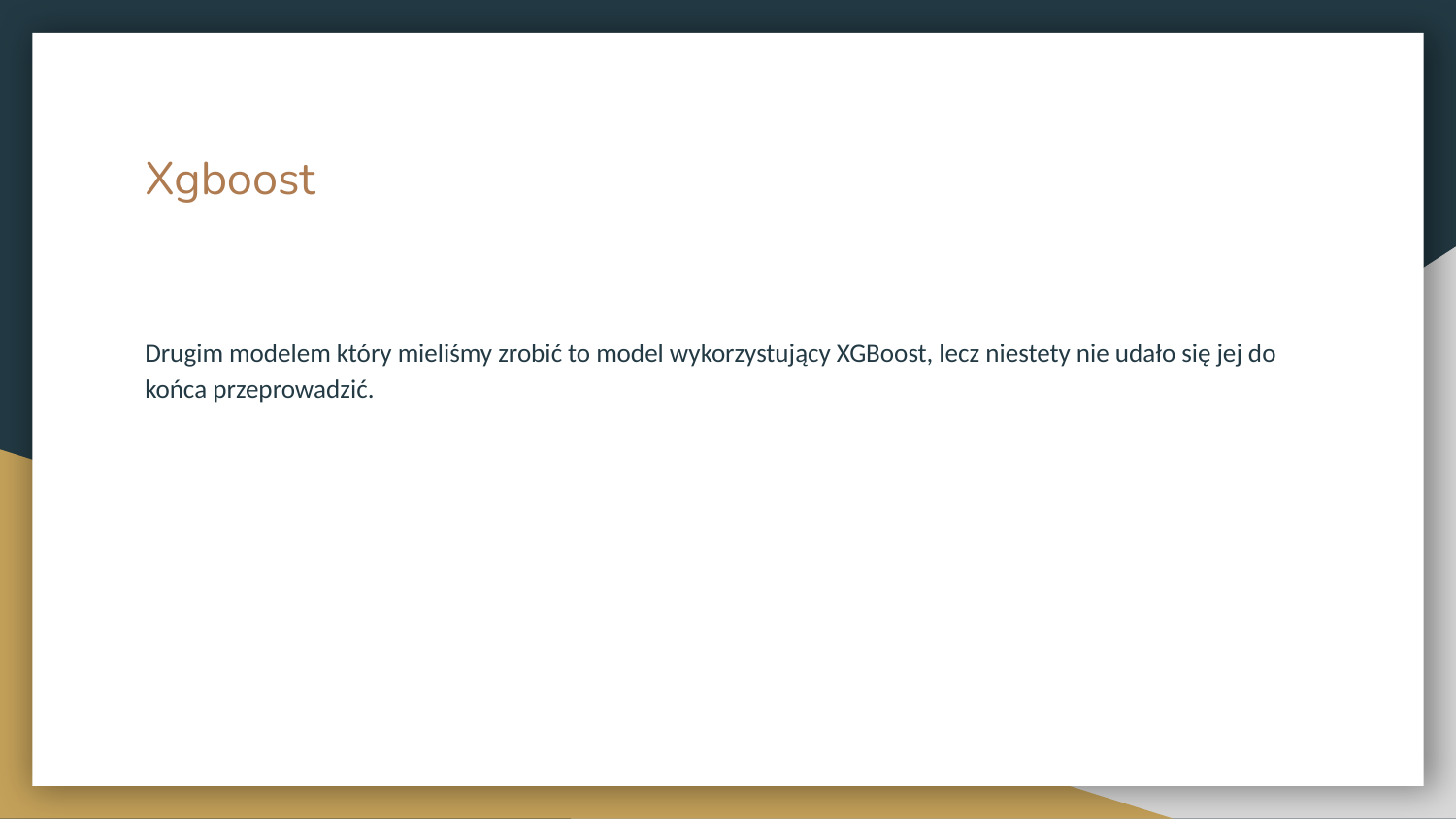

# Xgboost
Drugim modelem który mieliśmy zrobić to model wykorzystujący XGBoost, lecz niestety nie udało się jej do końca przeprowadzić.